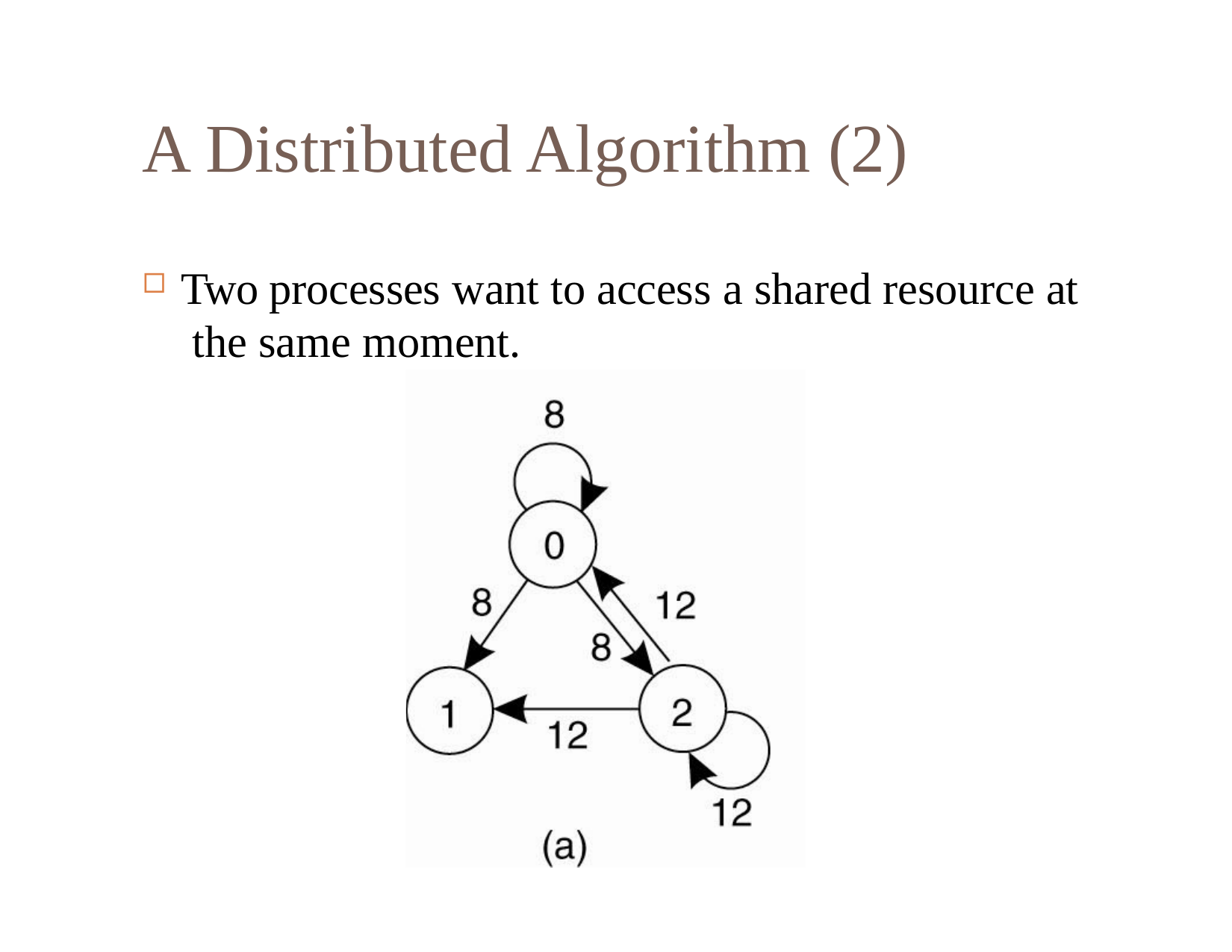

# A Distributed Algorithm (2)
Two processes want to access a shared resource at  the same moment.